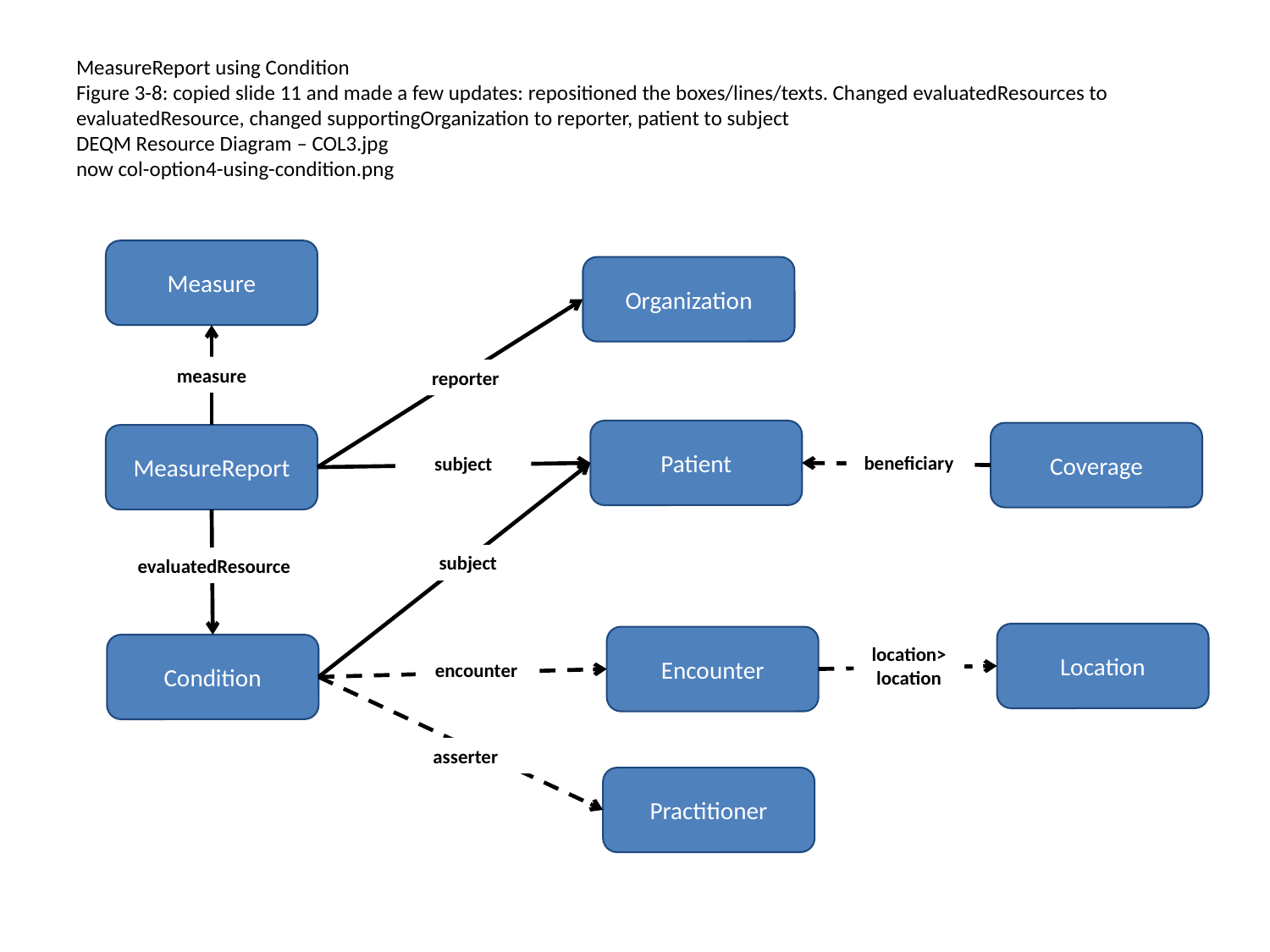

# MeasureReport using Condition Figure 3-8: copied slide 11 and made a few updates: repositioned the boxes/lines/texts. Changed evaluatedResources to evaluatedResource, changed supportingOrganization to reporter, patient to subject DEQM Resource Diagram – COL3.jpg now col-option4-using-condition.png

Measure
Organization
measure
reporter
Patient
Coverage
MeasureReport
beneficiary
subject
subject
evaluatedResource
Location
Encounter
Condition
location>
location
encounter
asserter
Practitioner